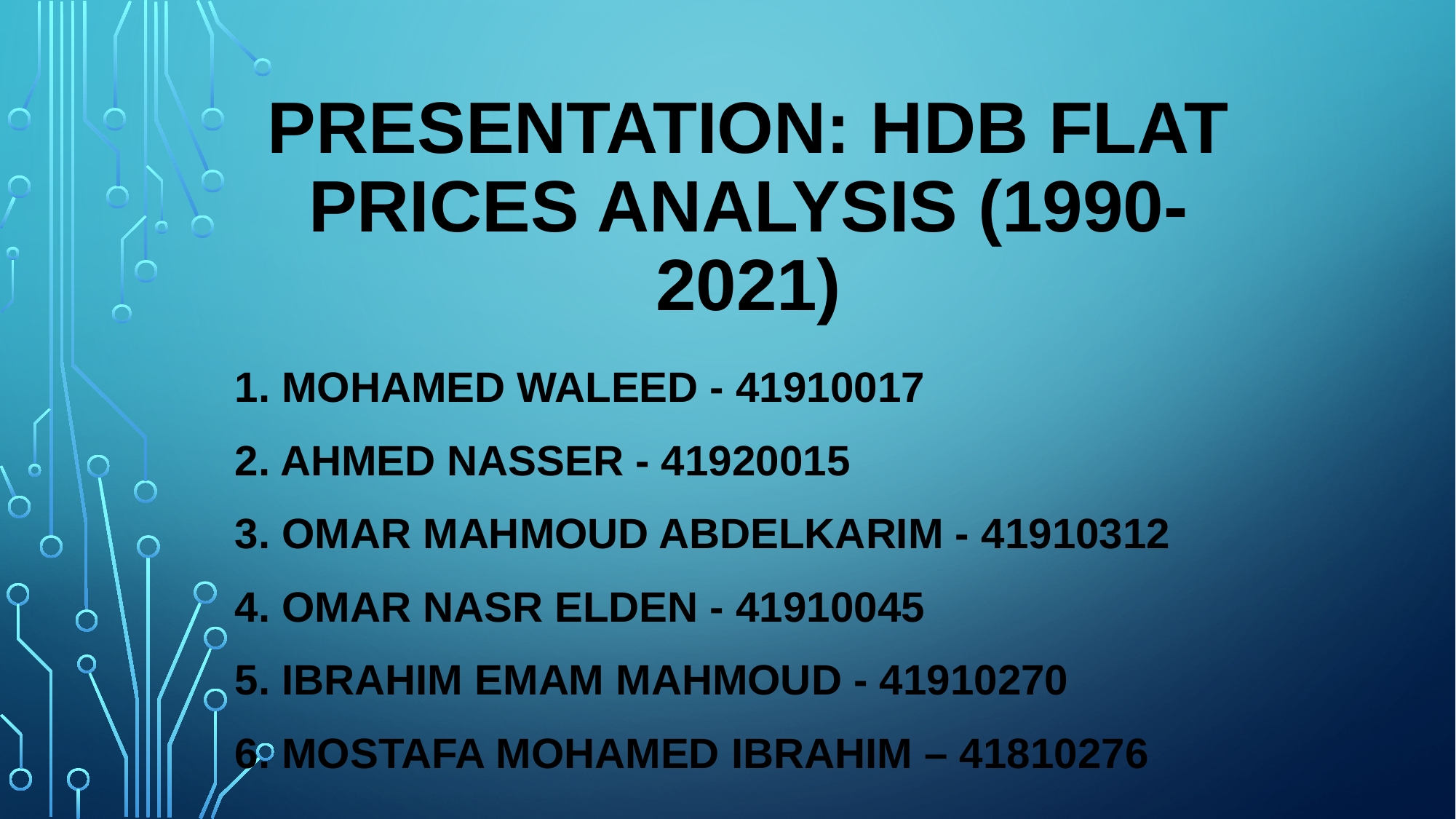

# Presentation: HDB Flat Prices Analysis (1990-2021)
1. Mohamed Waleed - 41910017
2. Ahmed Nasser - 41920015
3. Omar Mahmoud Abdelkarim - 41910312
4. Omar Nasr Elden - 41910045
5. Ibrahim Emam Mahmoud - 41910270
6. Mostafa Mohamed Ibrahim – 41810276